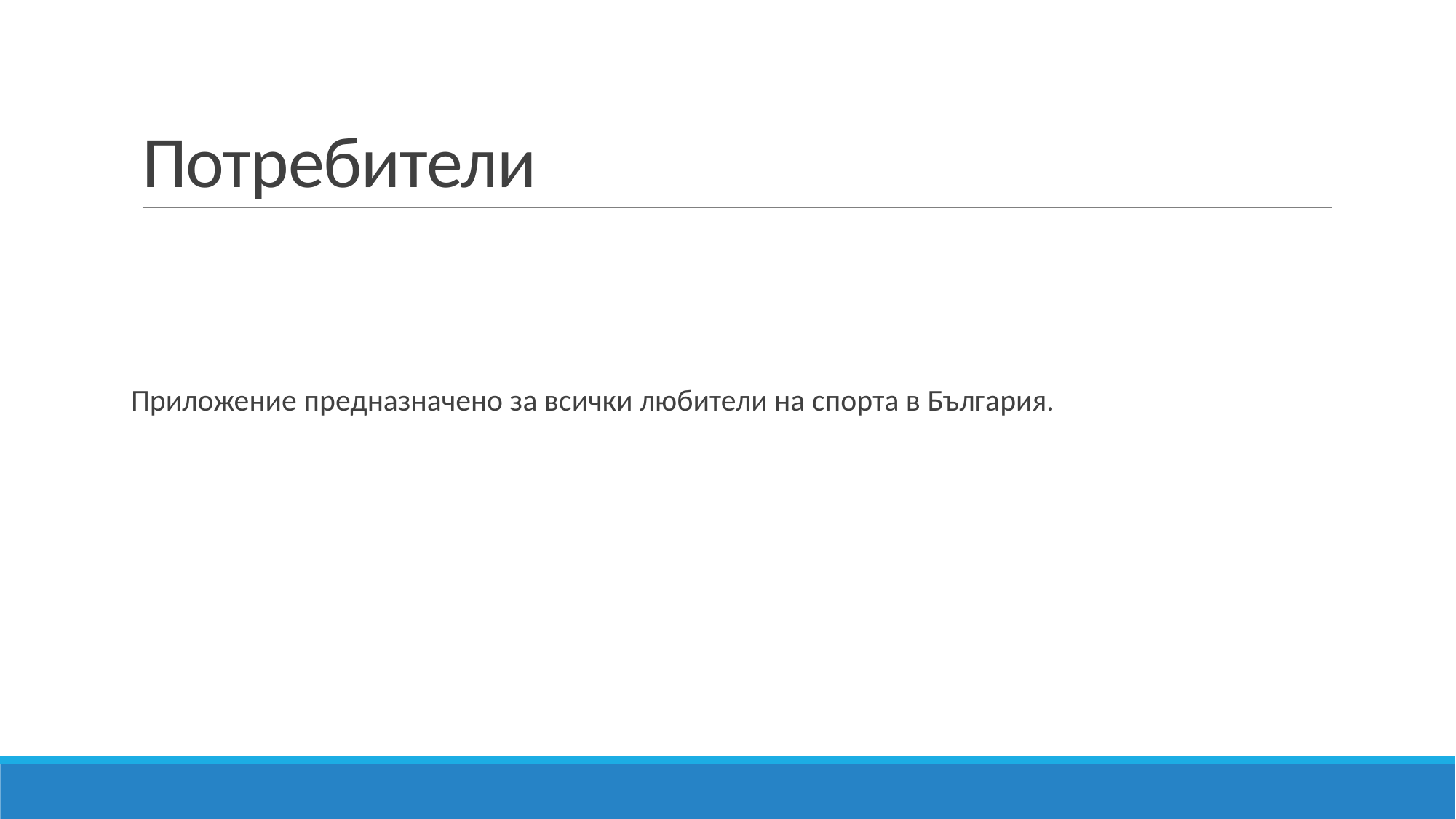

# Потребители
Приложение предназначено за всички любители на спорта в България.